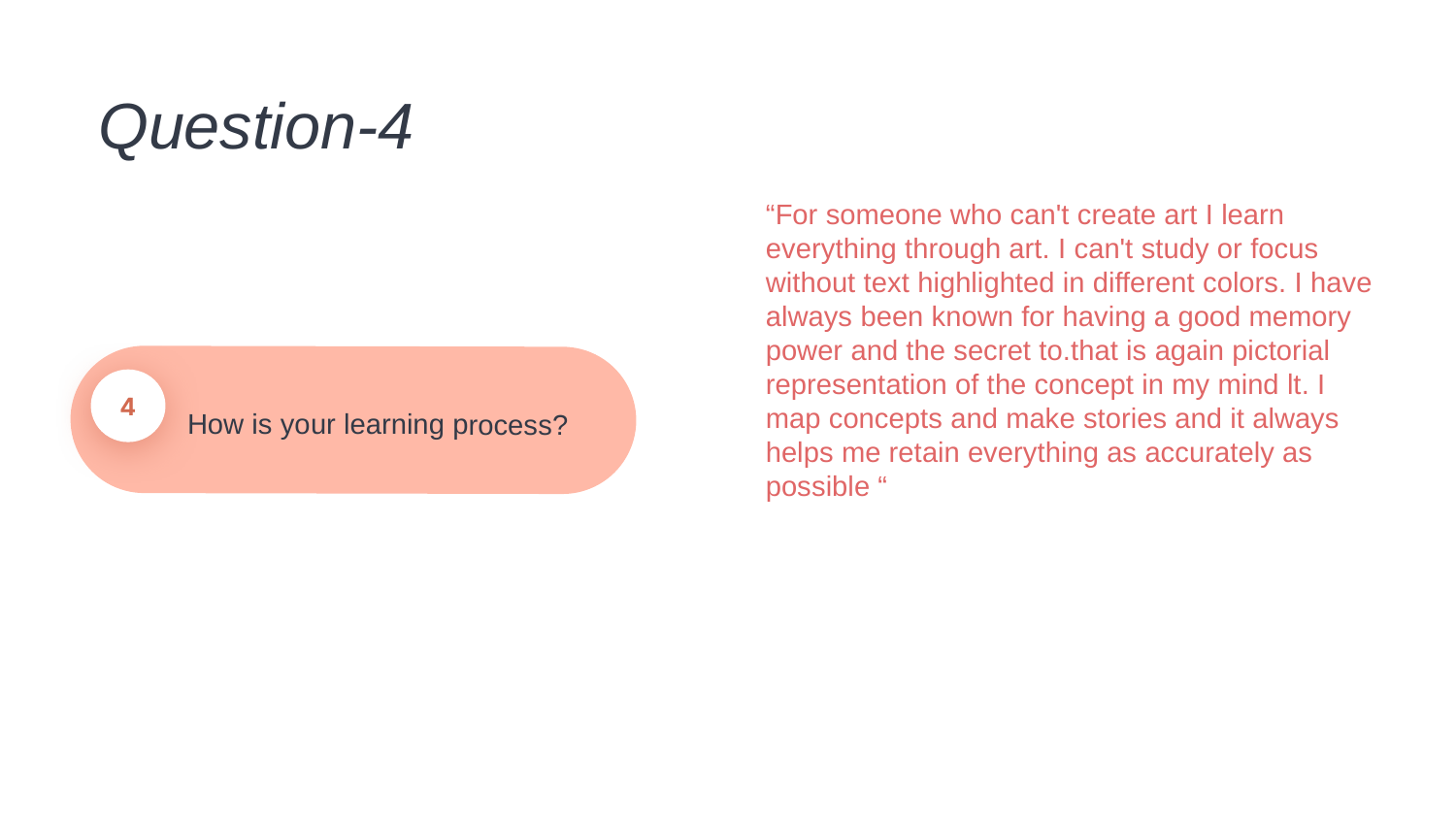

Question-4

How is your learning process?
4
“For someone who can't create art I learn everything through art. I can't study or focus without text highlighted in different colors. I have always been known for having a good memory power and the secret to.that is again pictorial representation of the concept in my mind lt. I map concepts and make stories and it always helps me retain everything as accurately as possible “